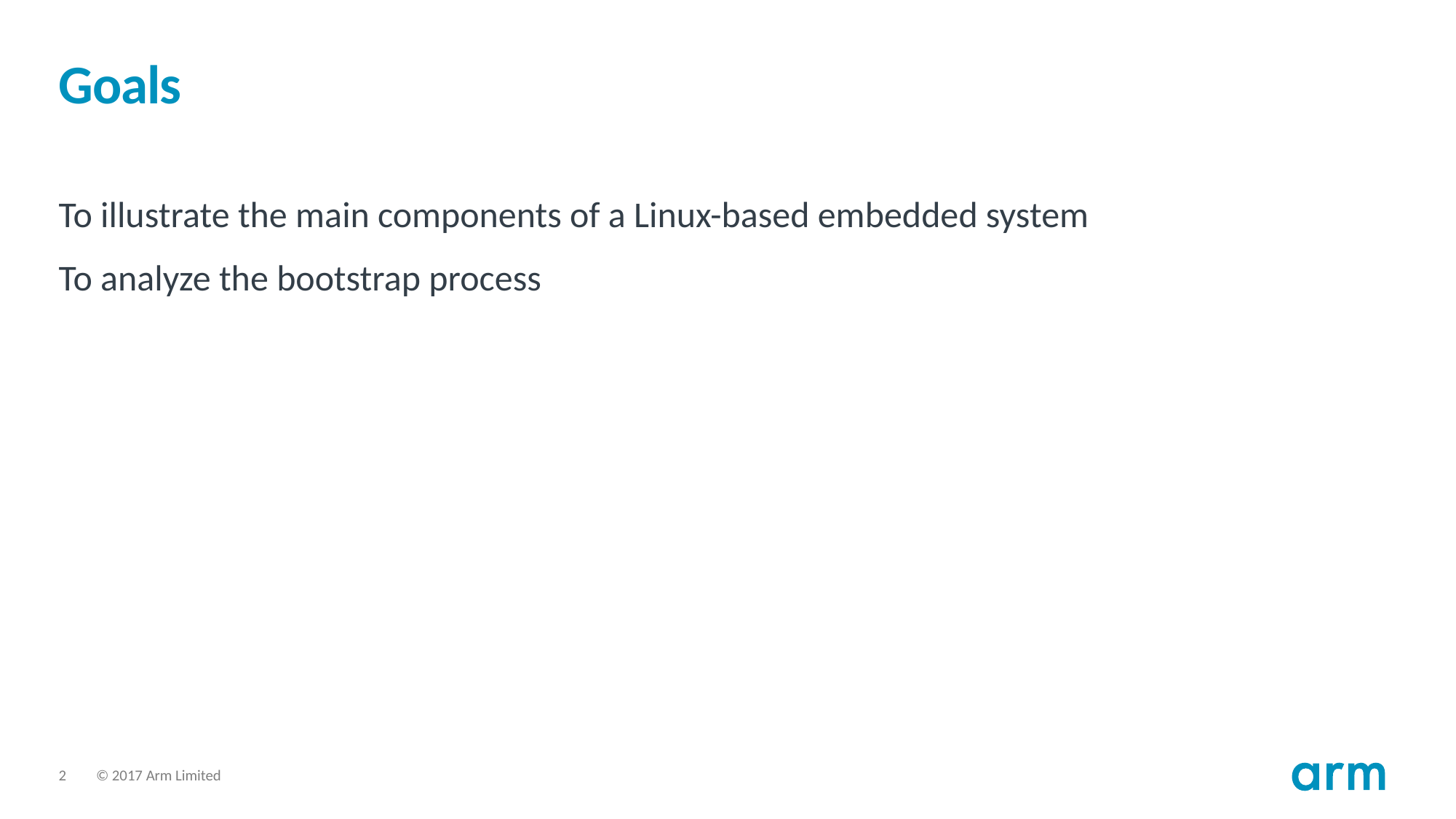

# Goals
To illustrate the main components of a Linux-based embedded system
To analyze the bootstrap process